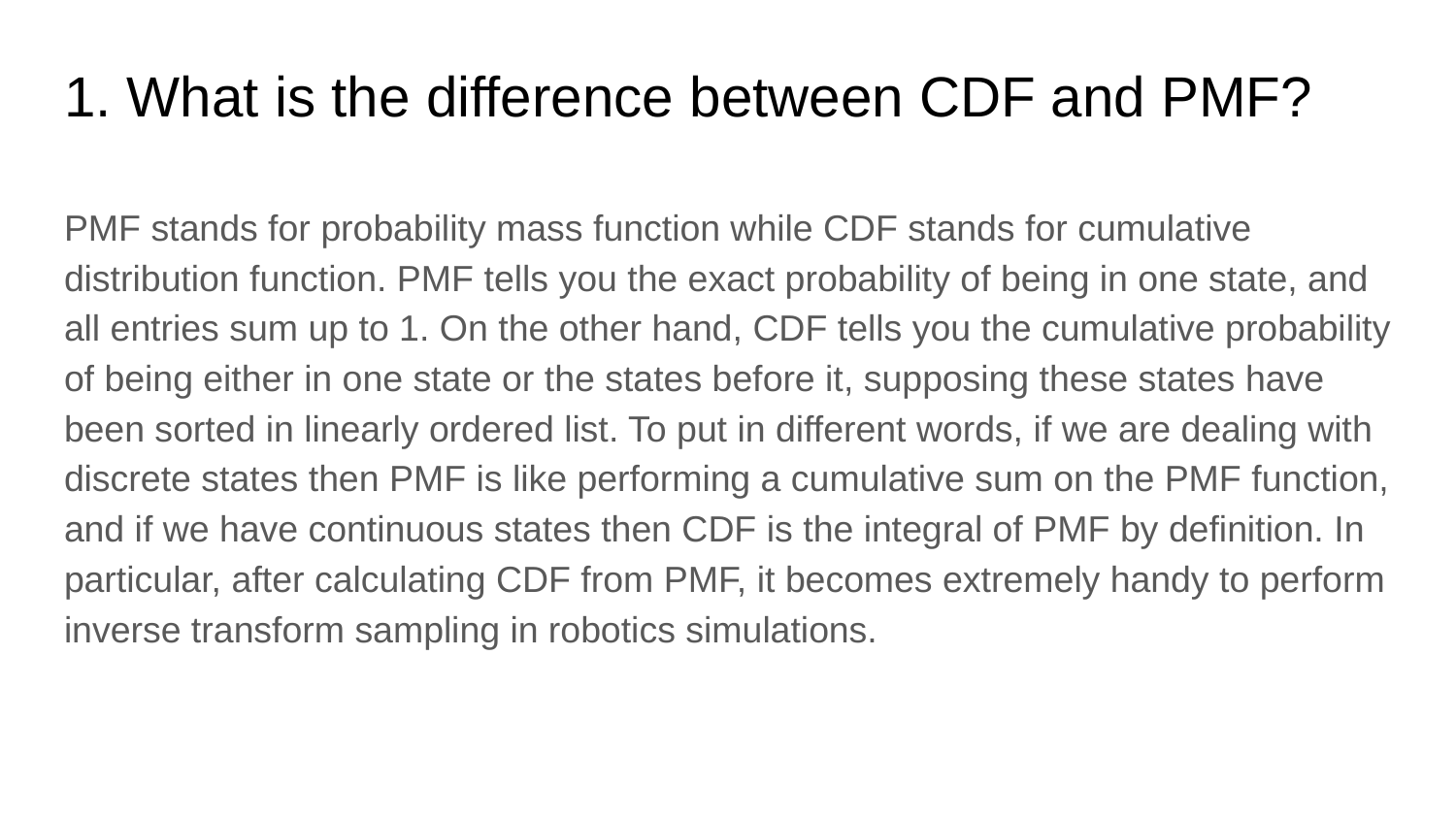

# 1. What is the difference between CDF and PMF?
PMF stands for probability mass function while CDF stands for cumulative distribution function. PMF tells you the exact probability of being in one state, and all entries sum up to 1. On the other hand, CDF tells you the cumulative probability of being either in one state or the states before it, supposing these states have been sorted in linearly ordered list. To put in different words, if we are dealing with discrete states then PMF is like performing a cumulative sum on the PMF function, and if we have continuous states then CDF is the integral of PMF by definition. In particular, after calculating CDF from PMF, it becomes extremely handy to perform inverse transform sampling in robotics simulations.